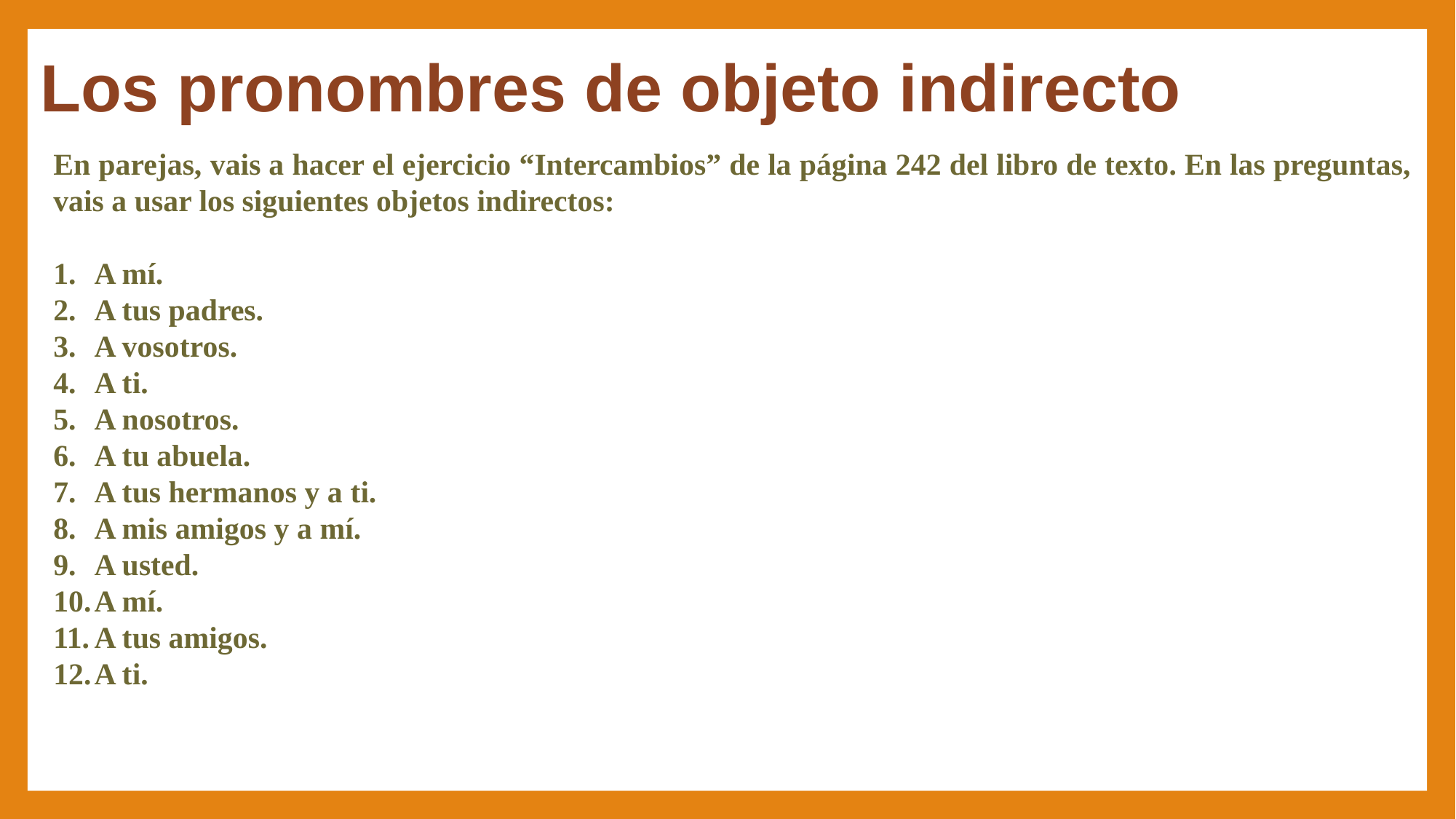

# Los pronombres de objeto indirecto

En parejas, vais a hacer el ejercicio “Intercambios” de la página 242 del libro de texto. En las preguntas, vais a usar los siguientes objetos indirectos:

A mí.
A tus padres.
A vosotros.
A ti.
A nosotros.
A tu abuela.
A tus hermanos y a ti.
A mis amigos y a mí.
A usted.
A mí.
A tus amigos.
A ti.